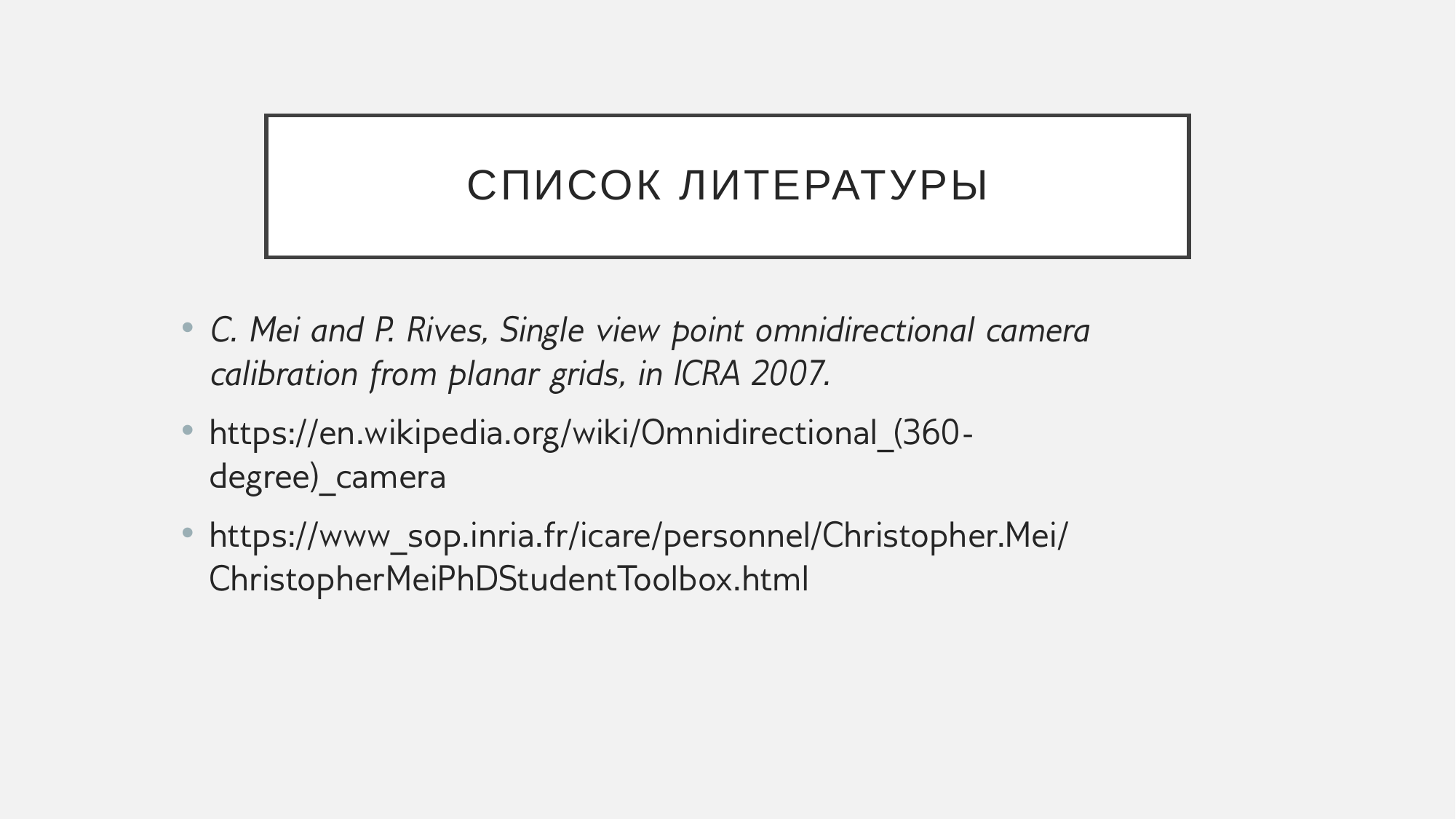

# Список литературы
C. Mei and P. Rives, Single view point omnidirectional camera calibration from planar grids, in ICRA 2007.
https://en.wikipedia.org/wiki/Omnidirectional_(360-degree)_camera
https://www_sop.inria.fr/icare/personnel/Christopher.Mei/ChristopherMeiPhDStudentToolbox.html